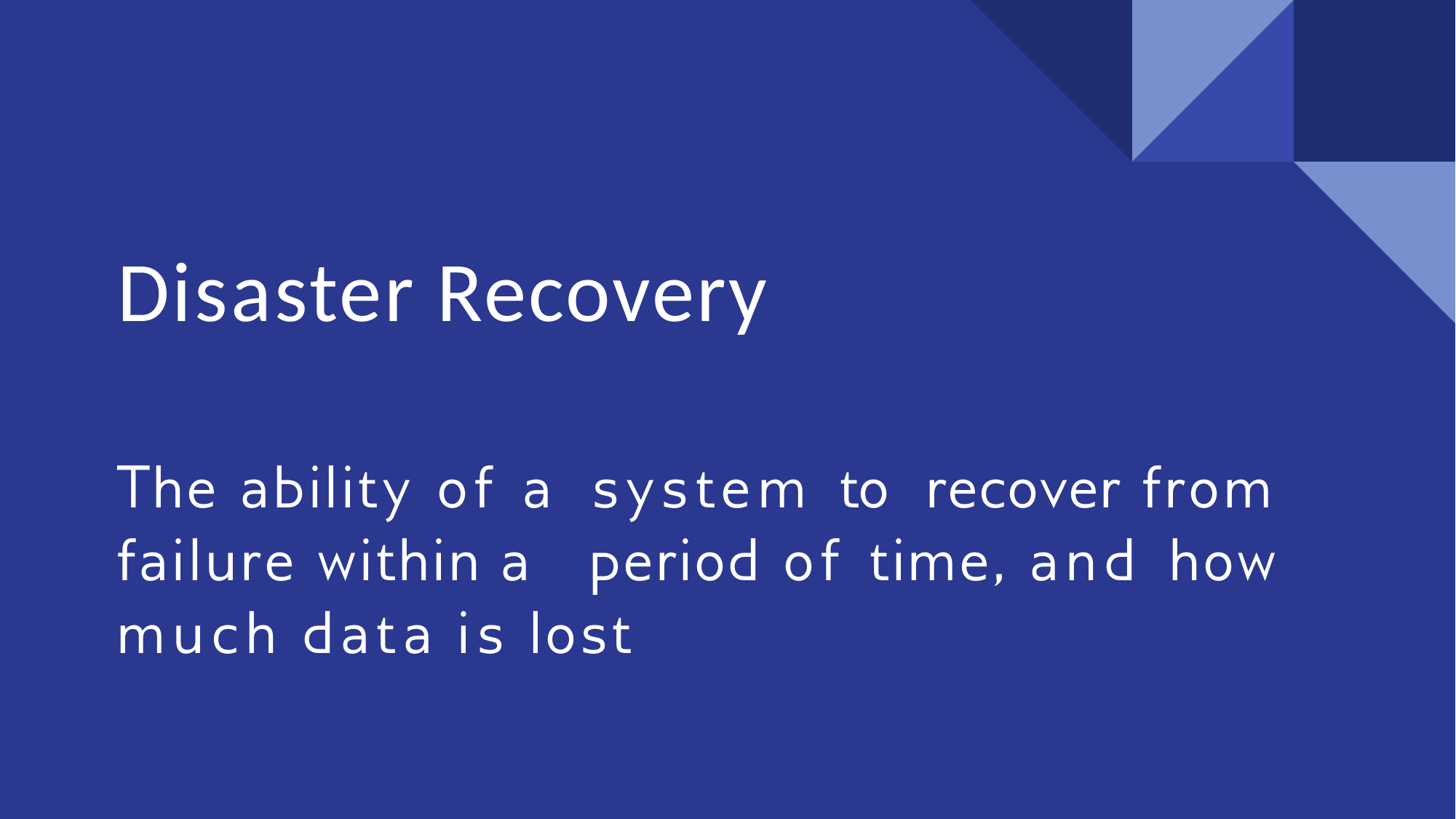

# Disaster Recovery
The ability of a system to  recover from failure within a  period of time, and how  much data is lost